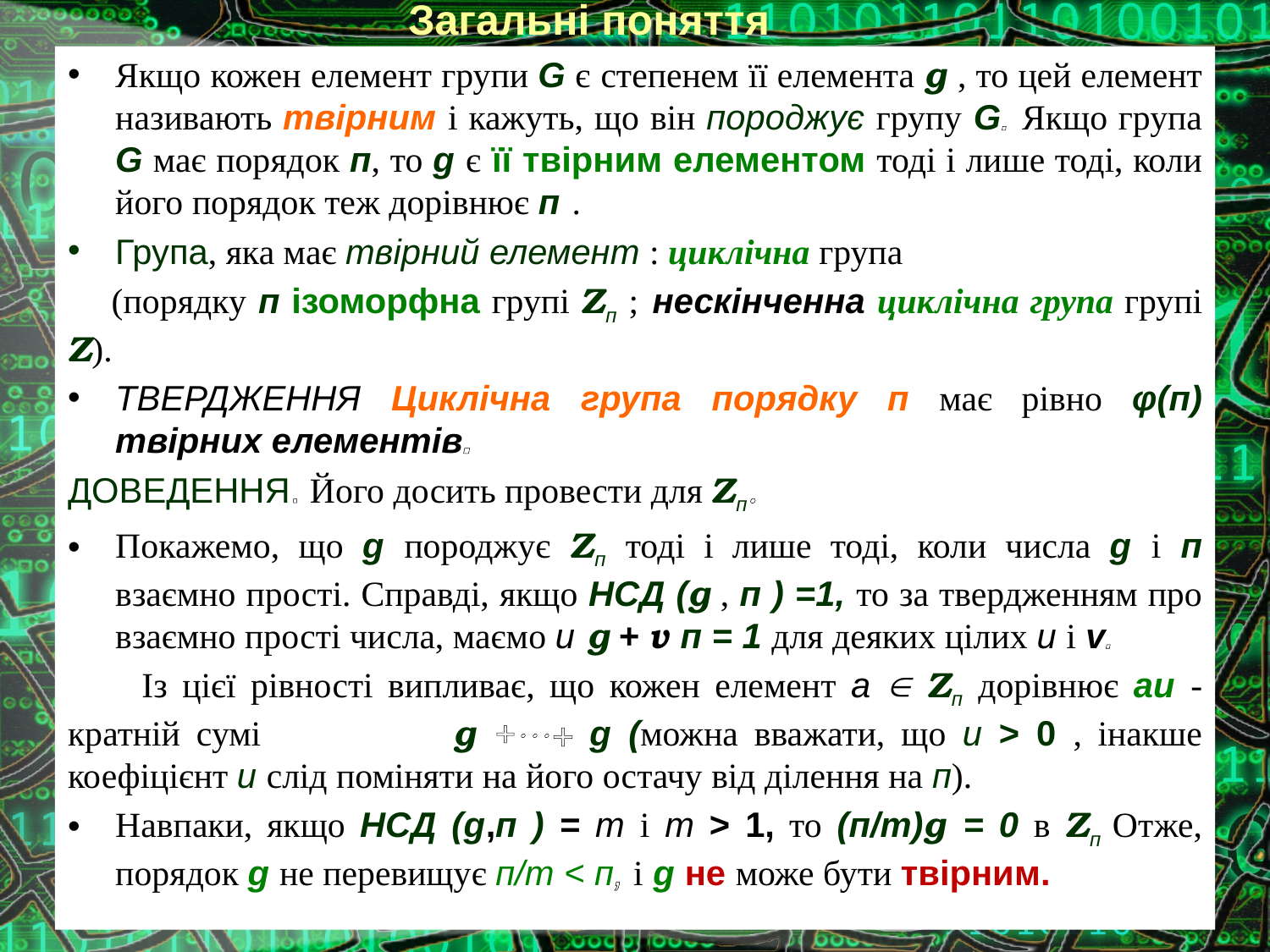

# Загальні поняття
Якщо кожен елемент групи G є степенем її елемента g , то цей елемент називають твірним і кажуть, що він породжує групу G. Якщо група G має порядок п, то g є її твірним елементом тоді і лише тоді, коли його порядок теж дорівнює п .
Група, яка має твірний елемент : циклічна група
    (порядку п ізоморфна групі Zп ; нескінченна циклічна група групі Z).
ТВЕРДЖЕННЯ Циклічна група порядку п має рівно φ(п) твірних елементів.
ДОВЕДЕННЯ. Його досить провести для Zп.
Покажемо, що g поро­джує Zп тоді і лише тоді, коли числа g і п взаємно прості. Справді, якщо НСД (g , п ) =1, то за твердженням про взаємно прості числа, маємо и g + v п = 1 для деяких цілих и і v.
     Із цієї рівності випливає, що кожен елемент а ∈ Zп дорівнює аи -кратній сумі            g +…+ g (можна вважати, що и > 0 , інакше коефіцієнт и слід поміняти на його остачу від ділення на п).
Навпаки, якщо НСД (g,п ) = т і т > 1, то (п/т)g = 0 в Zп Отже, порядок g не перевищує п/т < п, і g не може бути твірним.